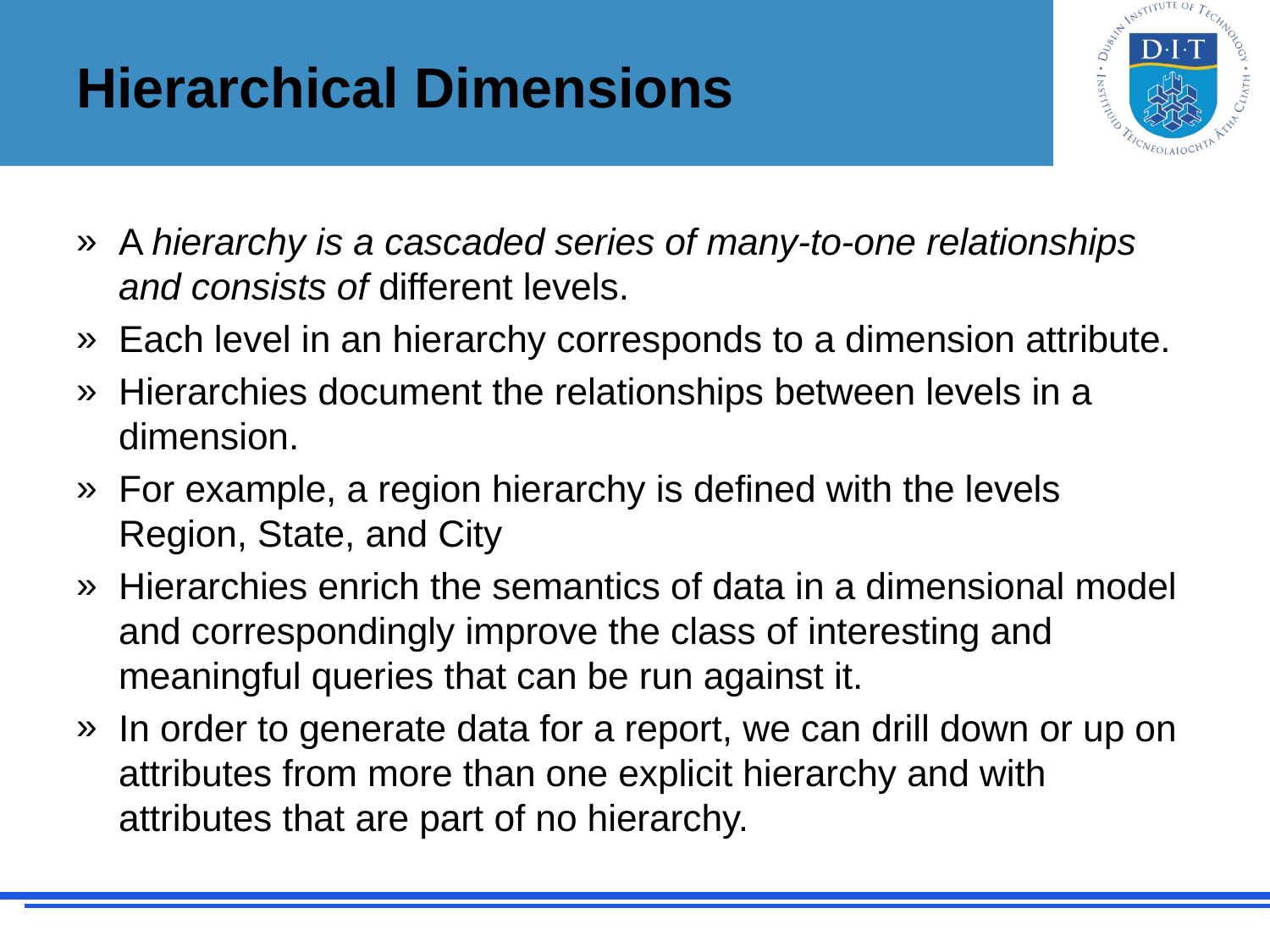

# Hierarchical Dimensions
A hierarchy is a cascaded series of many-to-one relationships and consists of different levels.
Each level in an hierarchy corresponds to a dimension attribute.
Hierarchies document the relationships between levels in a dimension.
For example, a region hierarchy is defined with the levels Region, State, and City
Hierarchies enrich the semantics of data in a dimensional model and correspondingly improve the class of interesting and meaningful queries that can be run against it.
In order to generate data for a report, we can drill down or up on attributes from more than one explicit hierarchy and with attributes that are part of no hierarchy.